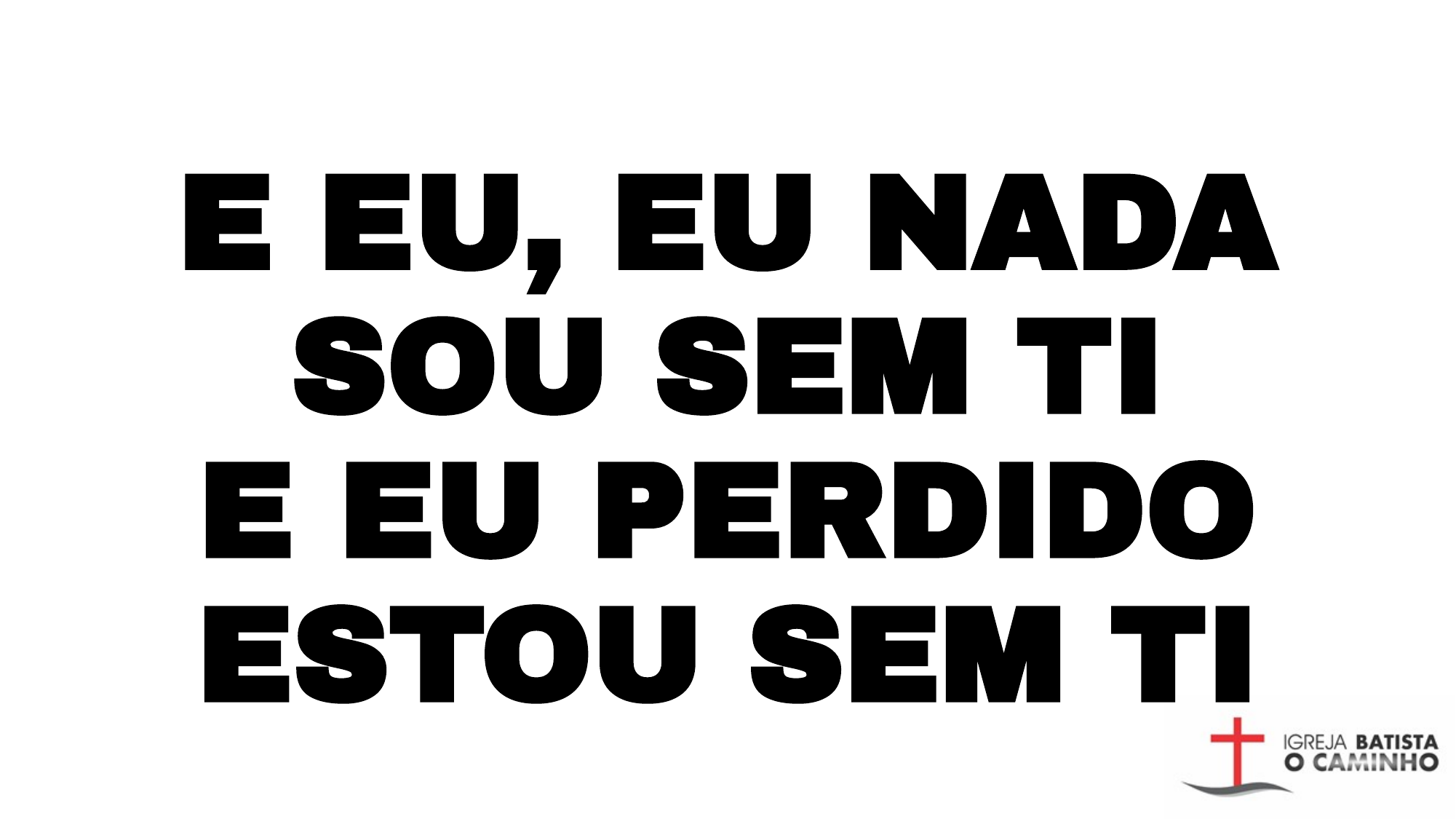

# E EU, EU NADA SOU SEM TI E EU PERDIDO ESTOU SEM TI